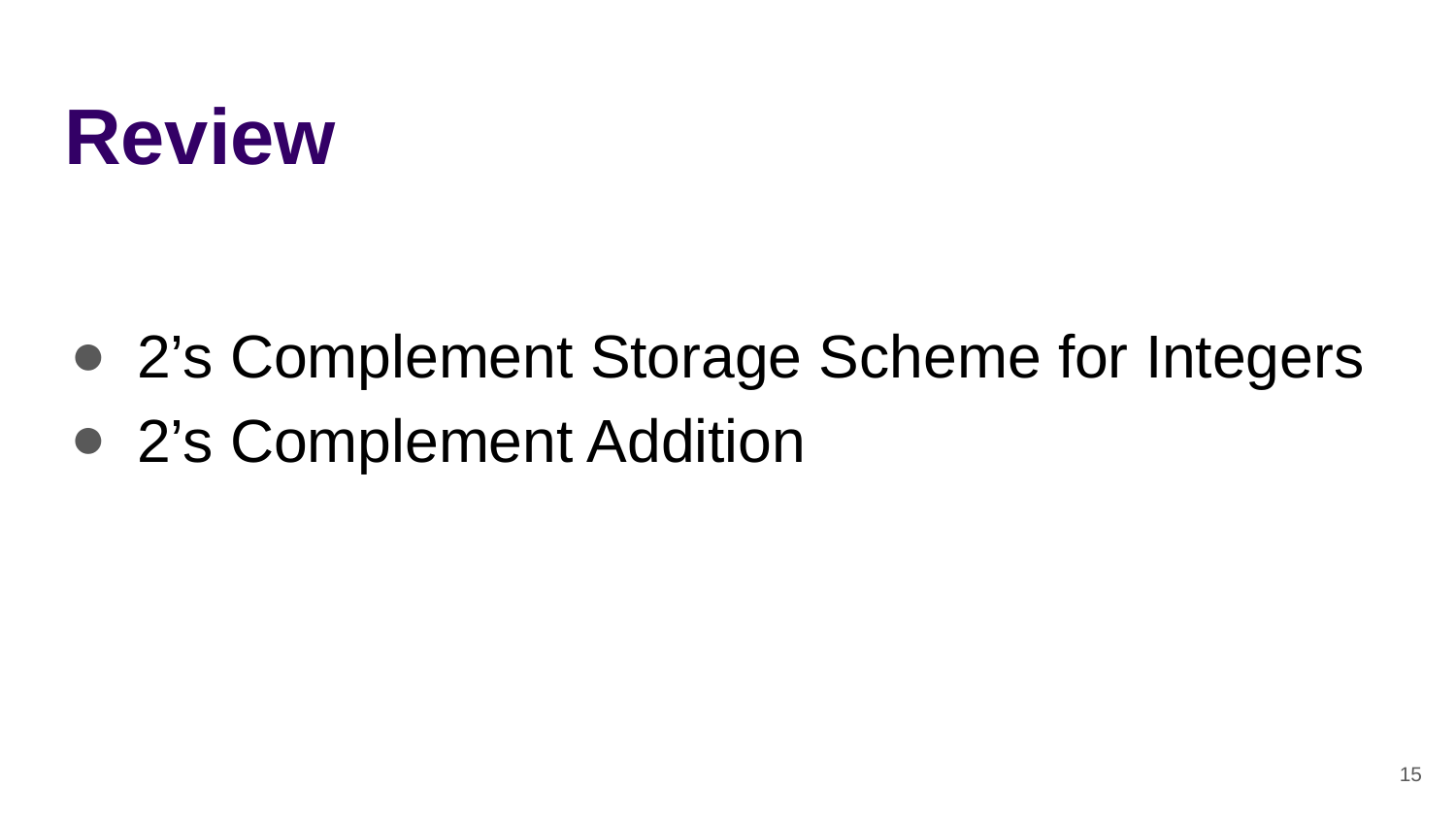

# Review

2’s Complement Storage Scheme for Integers
2’s Complement Addition

15